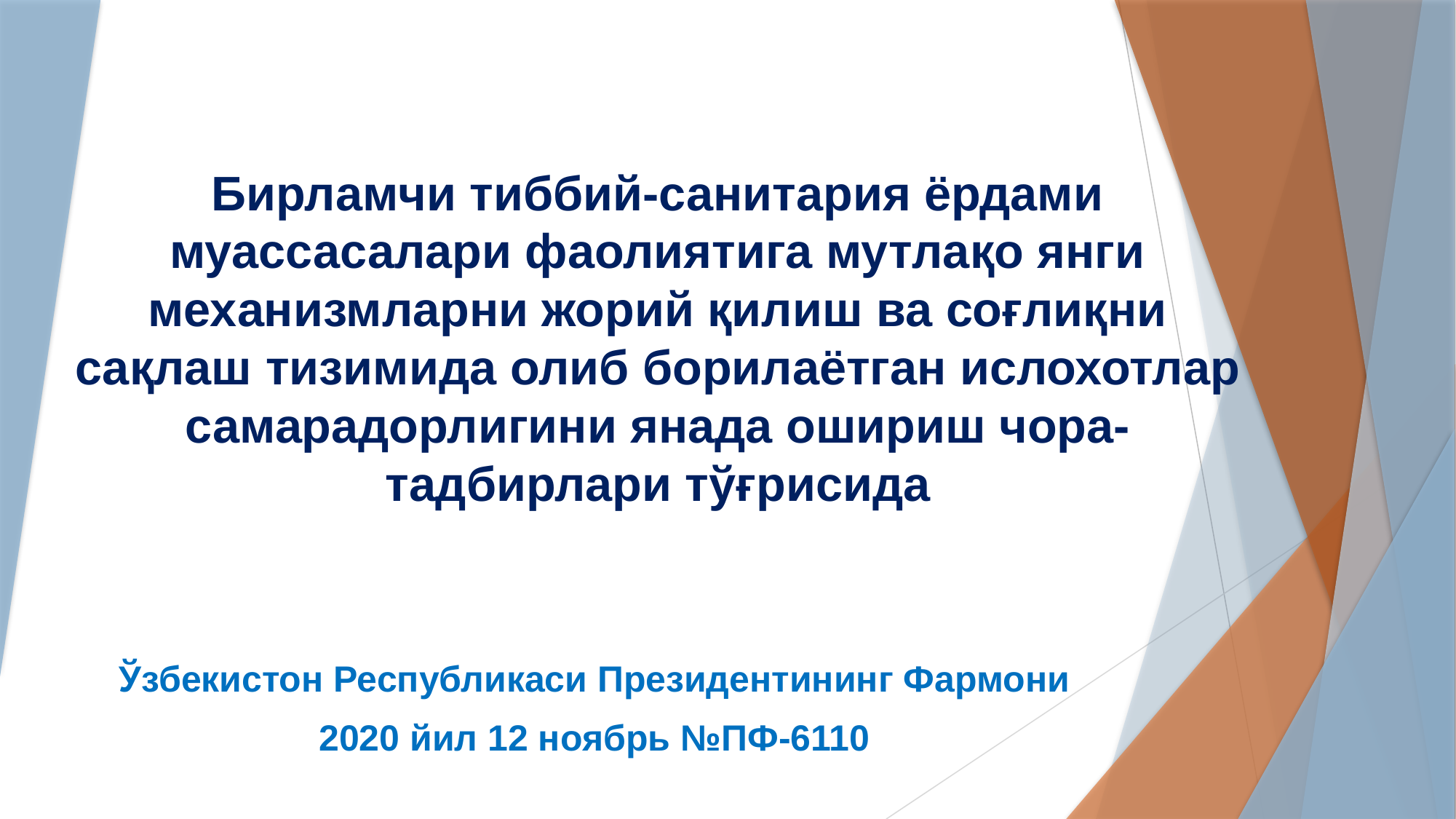

# Бирламчи тиббий-санитария ёрдами муассасалари фаолиятига мутлақо янги механизмларни жорий қилиш ва соғлиқни сақлаш тизимида олиб борилаётган ислохотлар самарадорлигини янада ошириш чора-тадбирлари тўғрисида
Ўзбекистон Республикаси Президентининг Фармони
2020 йил 12 ноябрь №ПФ-6110